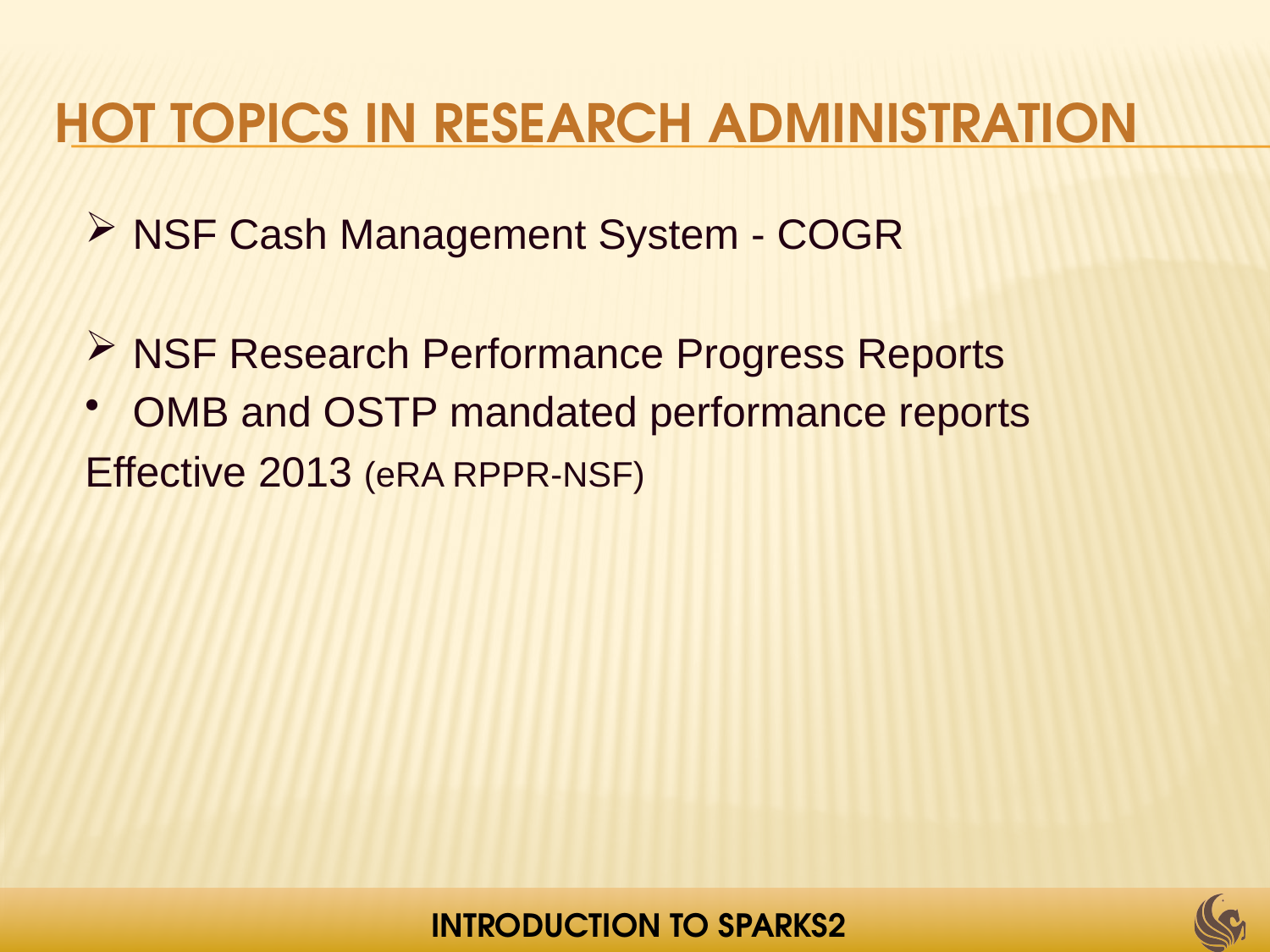

# Hot Topics in Research Administration
NSF Cash Management System - COGR

NSF Research Performance Progress Reports
OMB and OSTP mandated performance reports
Effective 2013 (eRA RPPR-NSF)

INTRODUCTION TO SPARKS2